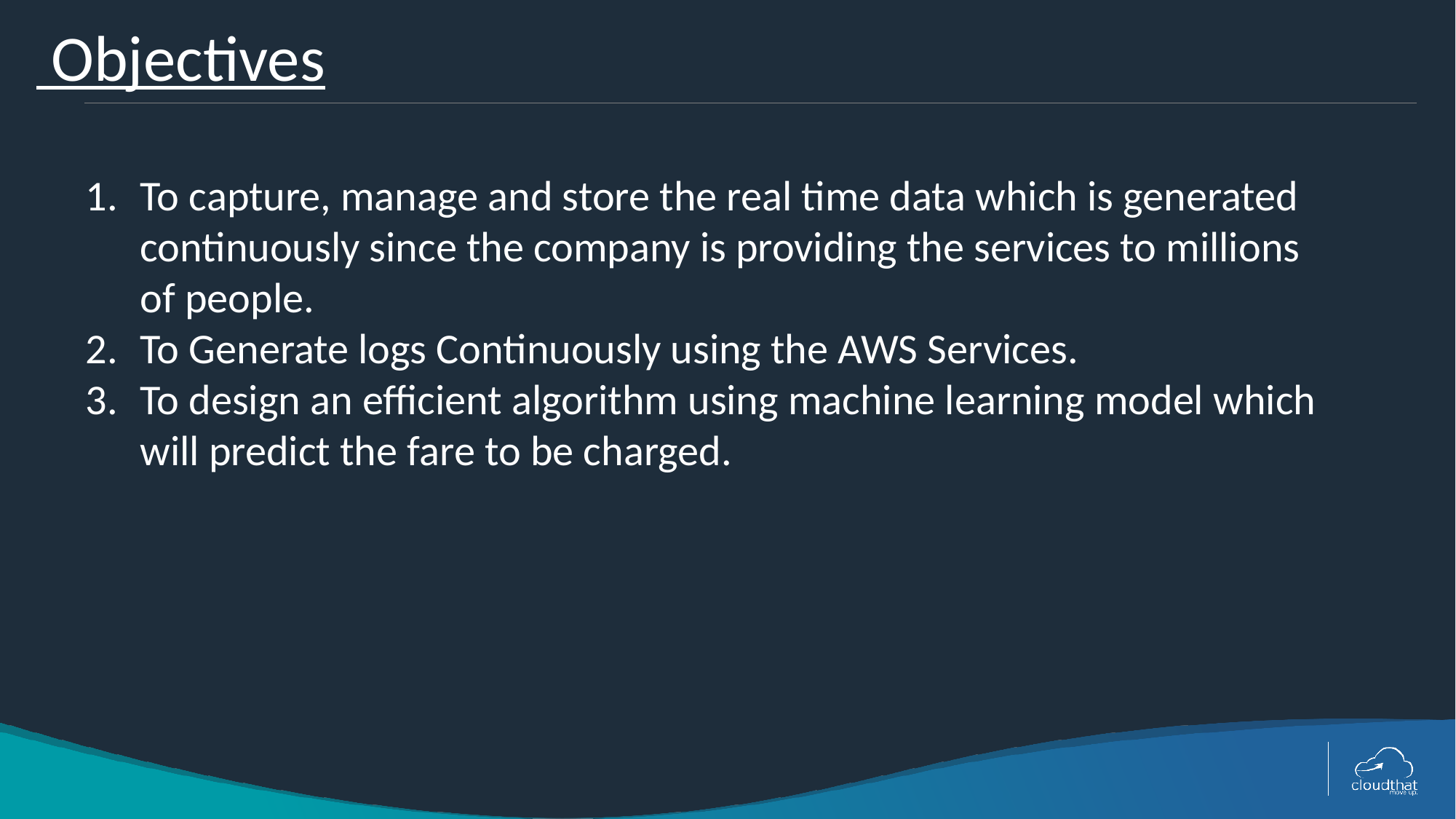

# Objectives
To capture, manage and store the real time data which is generated continuously since the company is providing the services to millions of people.
To Generate logs Continuously using the AWS Services.
To design an efficient algorithm using machine learning model which will predict the fare to be charged.